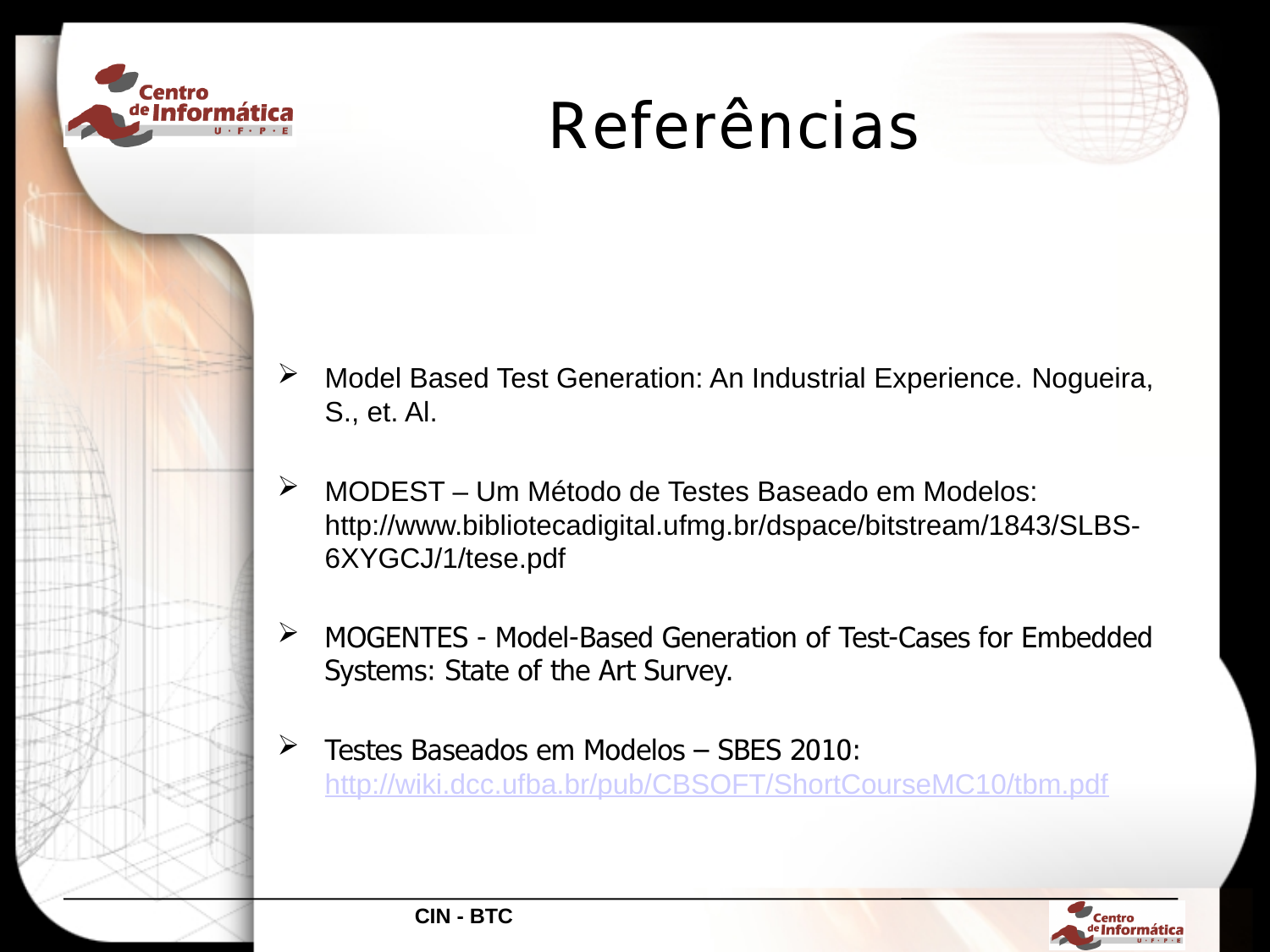

# Referências

Model Based Test Generation: An Industrial Experience. Nogueira, S., et. Al.

MODEST – Um Método de Testes Baseado em Modelos: http://www.bibliotecadigital.ufmg.br/dspace/bitstream/1843/SLBS-6XYGCJ/1/tese.pdf

MOGENTES - Model-Based Generation of Test-Cases for Embedded Systems: State of the Art Survey.

Testes Baseados em Modelos – SBES 2010: http://wiki.dcc.ufba.br/pub/CBSOFT/ShortCourseMC10/tbm.pdf